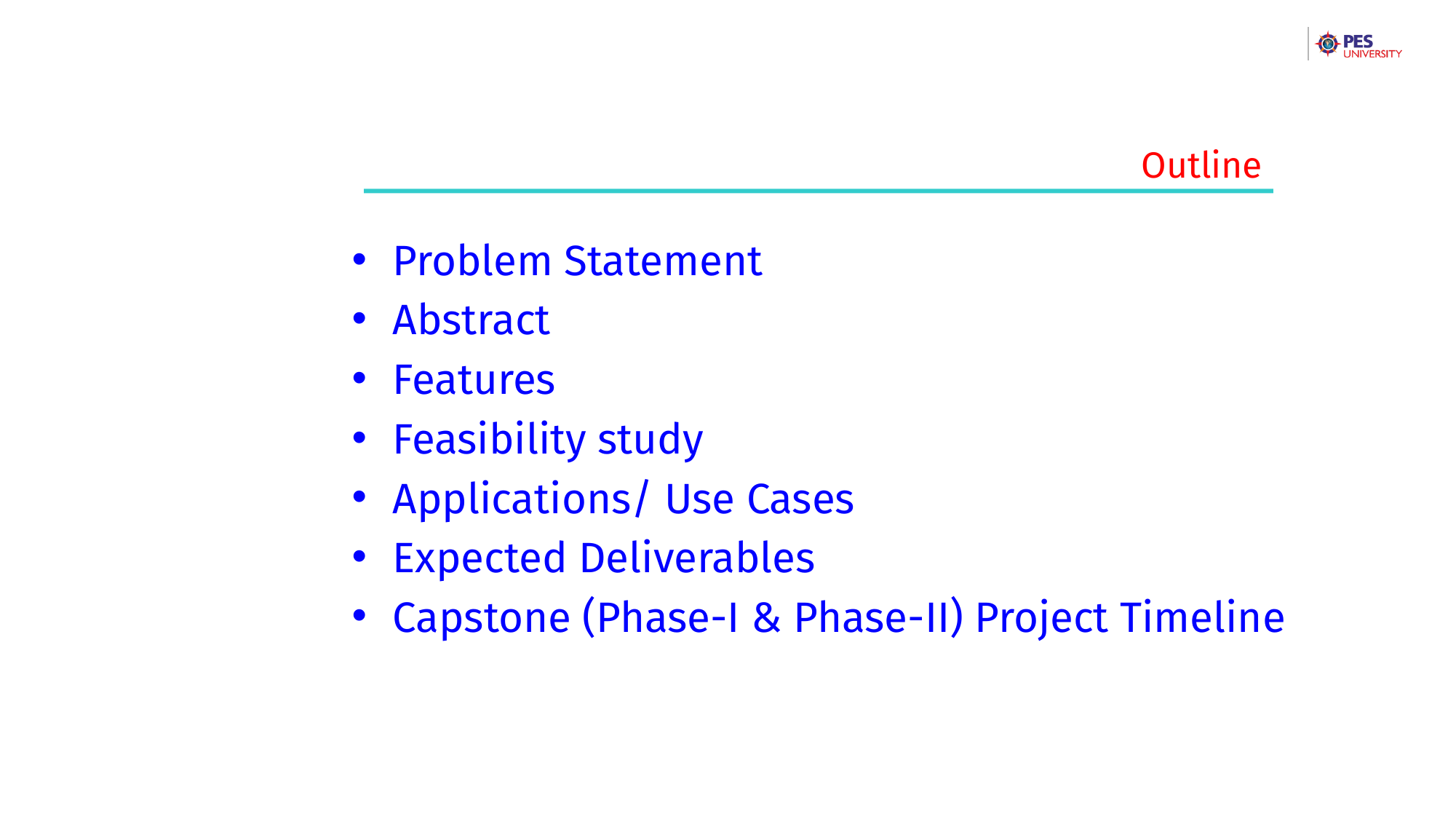

Outline

Problem Statement
Abstract
Features
Feasibility study
Applications/ Use Cases
Expected Deliverables
Capstone (Phase-I & Phase-II) Project Timeline